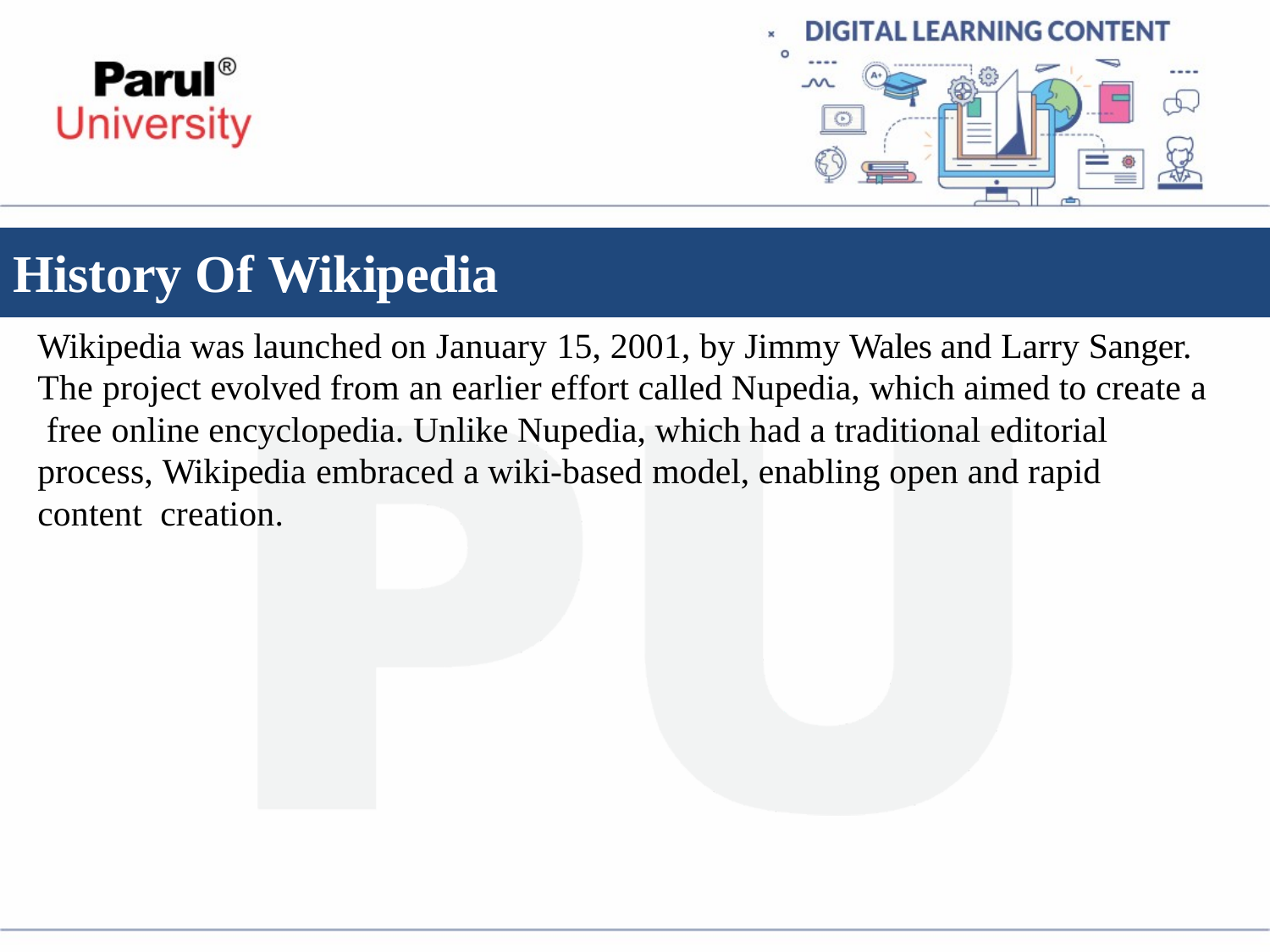

# History Of Wikipedia
Wikipedia was launched on January 15, 2001, by Jimmy Wales and Larry Sanger.  The project evolved from an earlier effort called Nupedia, which aimed to create a  free online encyclopedia. Unlike Nupedia, which had a traditional editorial  process, Wikipedia embraced a wiki-based model, enabling open and rapid content  creation.